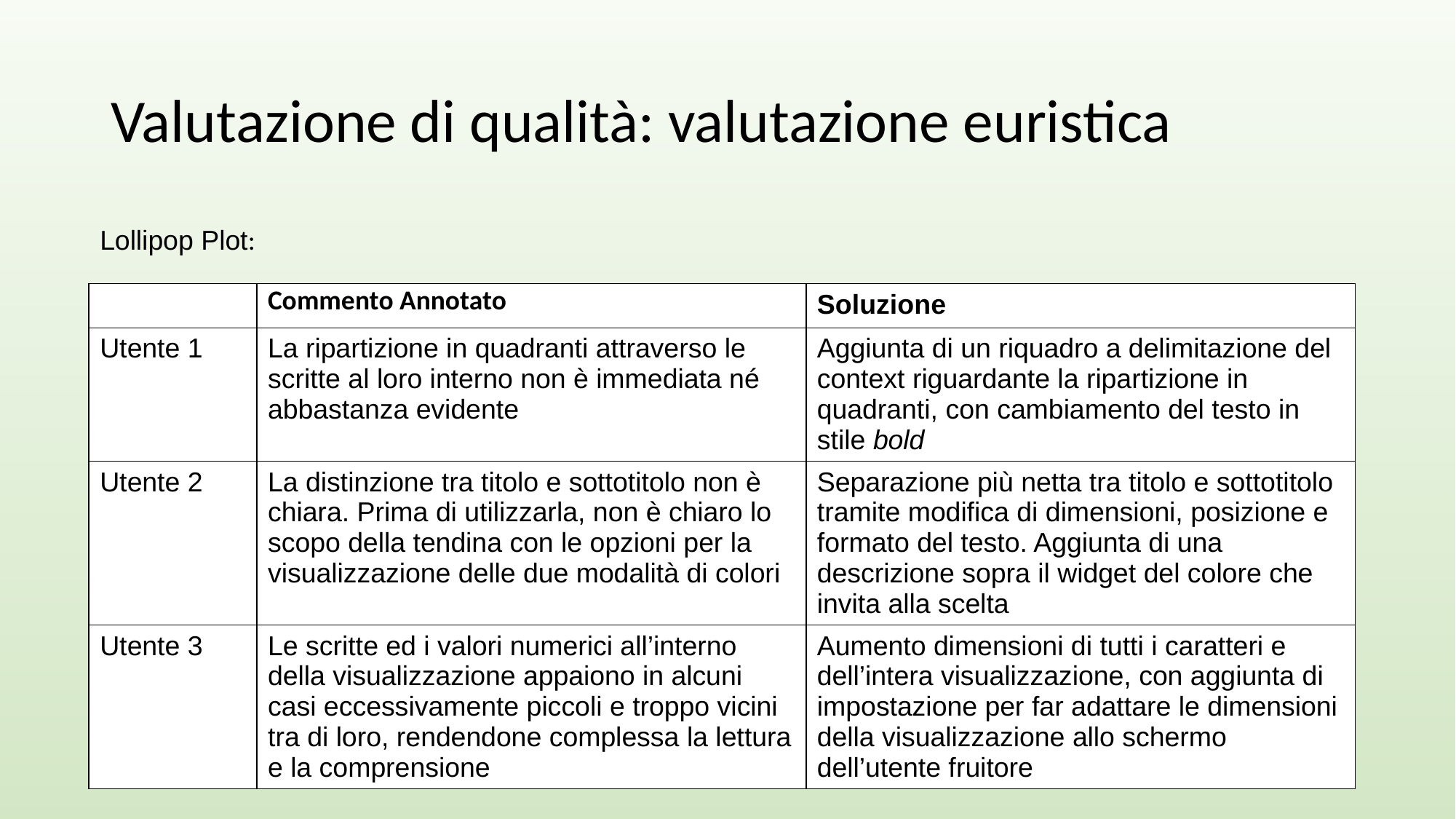

# Valutazione di qualità: valutazione euristica
Lollipop Plot:

|  | Commento Annotato | Soluzione |
| --- | --- | --- |
| Utente 1 | La ripartizione in quadranti attraverso le scritte al loro interno non è immediata né abbastanza evidente | Aggiunta di un riquadro a delimitazione del context riguardante la ripartizione in quadranti, con cambiamento del testo in stile bold |
| Utente 2 | La distinzione tra titolo e sottotitolo non è chiara. Prima di utilizzarla, non è chiaro lo scopo della tendina con le opzioni per la visualizzazione delle due modalità di colori | Separazione più netta tra titolo e sottotitolo tramite modifica di dimensioni, posizione e formato del testo. Aggiunta di una descrizione sopra il widget del colore che invita alla scelta |
| Utente 3 | Le scritte ed i valori numerici all’interno della visualizzazione appaiono in alcuni casi eccessivamente piccoli e troppo vicini tra di loro, rendendone complessa la lettura e la comprensione | Aumento dimensioni di tutti i caratteri e dell’intera visualizzazione, con aggiunta di impostazione per far adattare le dimensioni della visualizzazione allo schermo dell’utente fruitore |